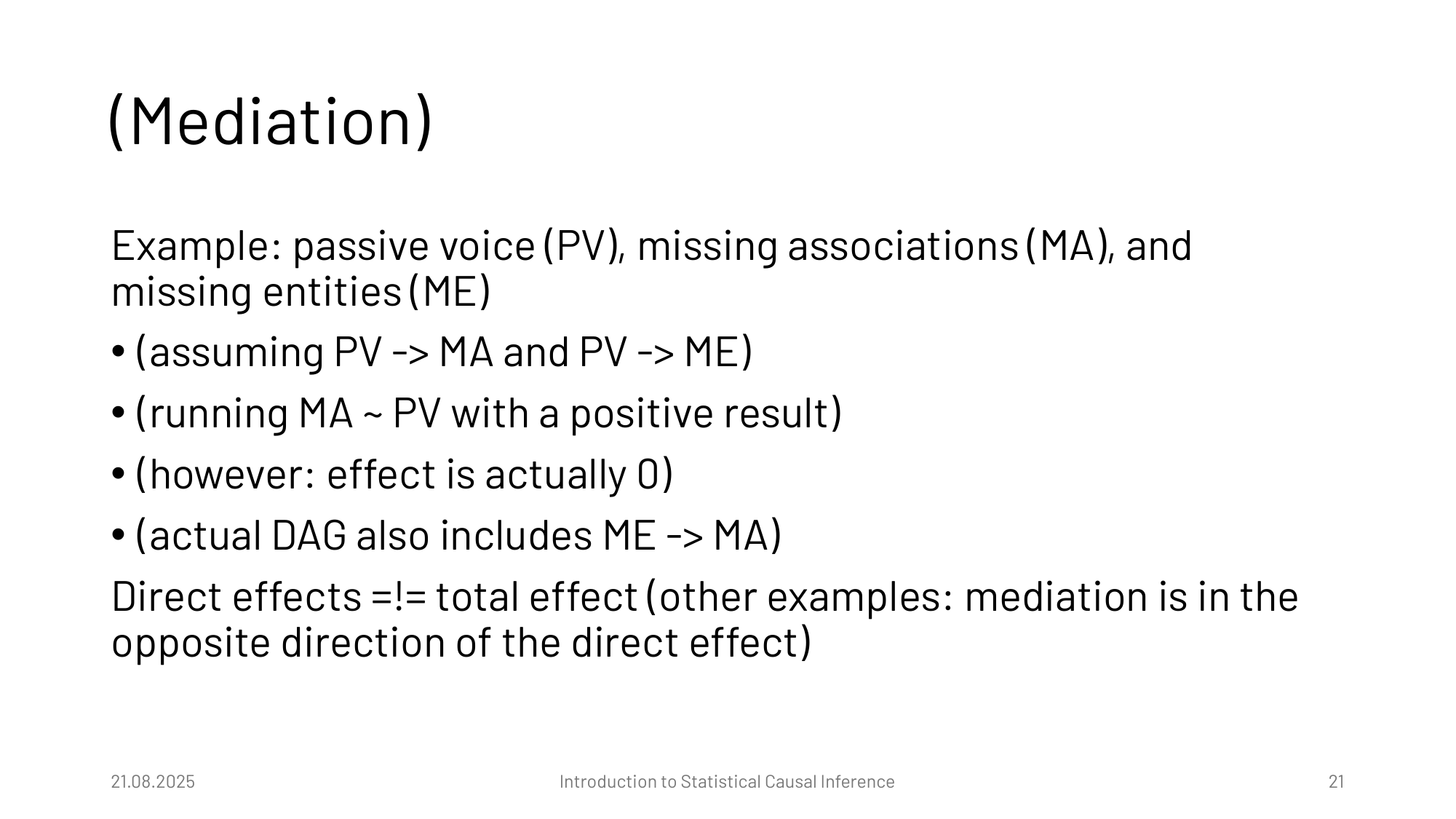

# (Mediation)
Example: passive voice (PV), missing associations (MA), and missing entities (ME)
(assuming PV -> MA and PV -> ME)
(running MA ~ PV with a positive result)
(however: effect is actually 0)
(actual DAG also includes ME -> MA)
Direct effects =!= total effect (other examples: mediation is in the opposite direction of the direct effect)
21.08.2025
Introduction to Statistical Causal Inference
21